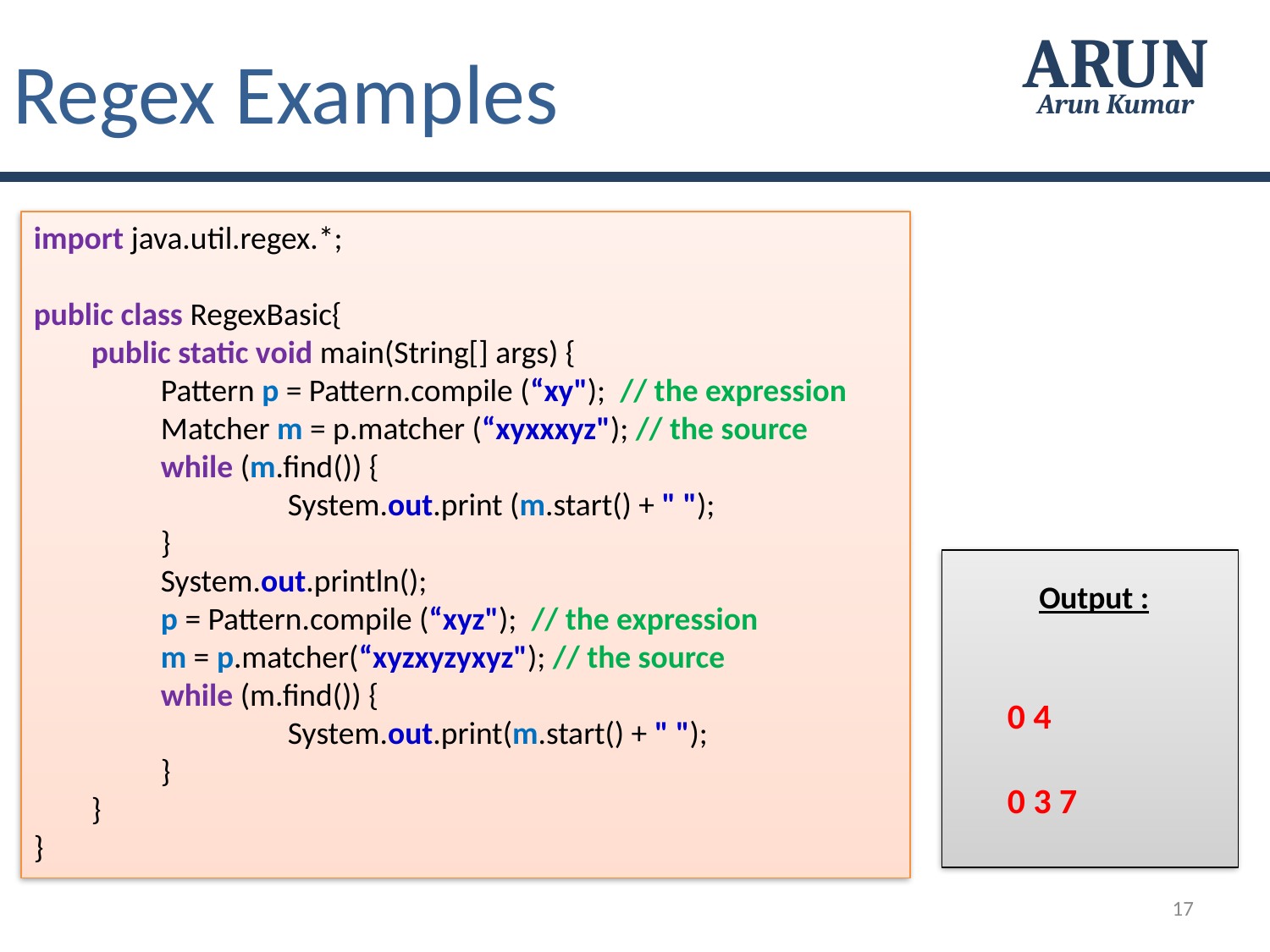

Regex Examples

ARUN
Arun Kumar

import java.util.regex.*;

public class RegexBasic{
        public static void main(String[] args) {
	Pattern p = Pattern.compile (“xy");  // the expression
	Matcher m = p.matcher (“xyxxxyz"); // the source
	while (m.find()) {
		System.out.print (m.start() + " ");
	}
	System.out.println();
	p = Pattern.compile (“xyz");  // the expression
	m = p.matcher(“xyzxyzyxyz"); // the source
	while (m.find()) {
		System.out.print(m.start() + " ");
	}
        }
}

Output :

0 4

0 3 7
17